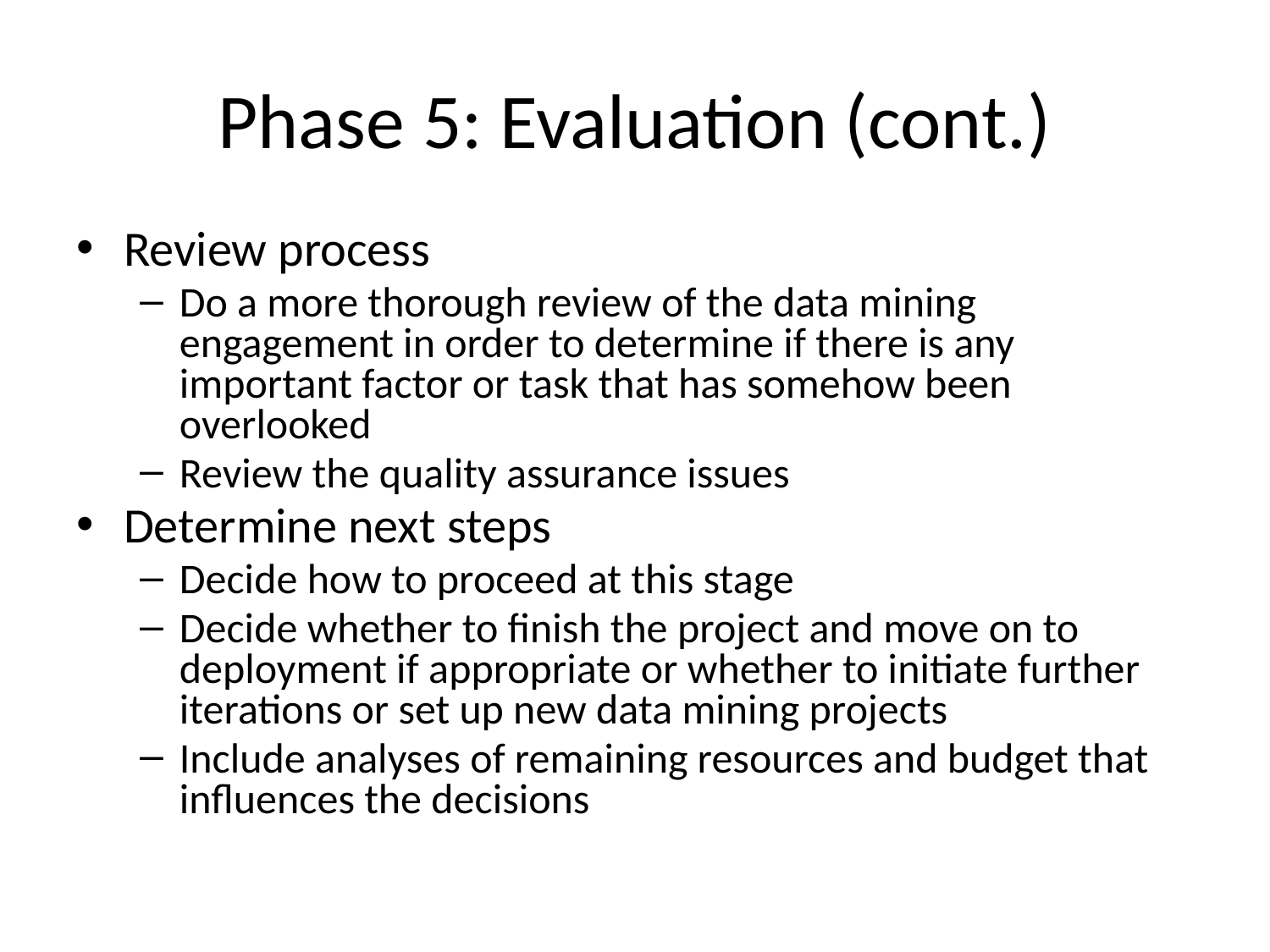

# Phase 5: Evaluation (cont.)
Review process
Do a more thorough review of the data mining engagement in order to determine if there is any important factor or task that has somehow been overlooked
Review the quality assurance issues
Determine next steps
Decide how to proceed at this stage
Decide whether to finish the project and move on to deployment if appropriate or whether to initiate further iterations or set up new data mining projects
Include analyses of remaining resources and budget that influences the decisions